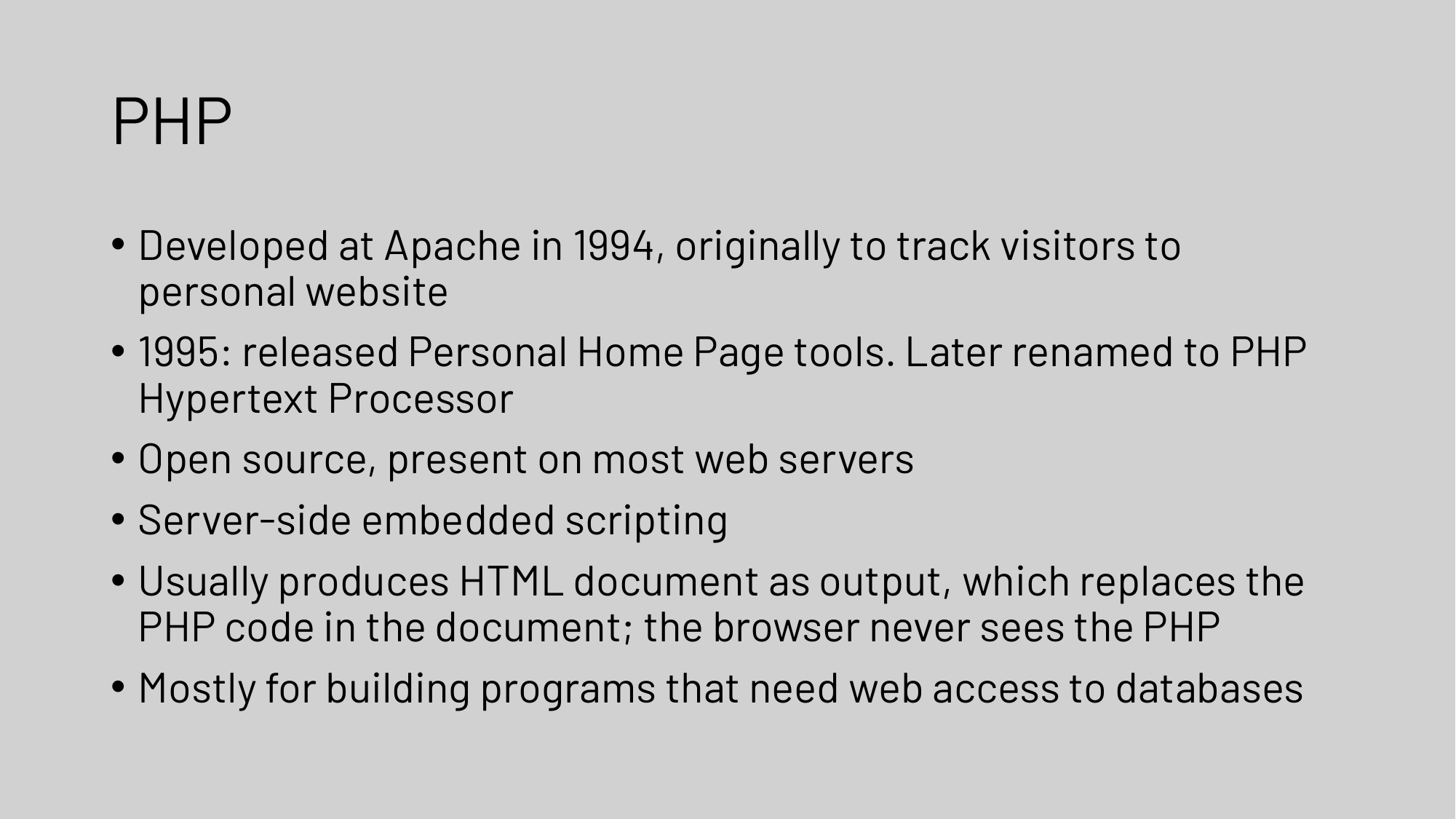

# PHP
Developed at Apache in 1994, originally to track visitors to personal website
1995: released Personal Home Page tools. Later renamed to PHP Hypertext Processor
Open source, present on most web servers
Server-side embedded scripting
Usually produces HTML document as output, which replaces the PHP code in the document; the browser never sees the PHP
Mostly for building programs that need web access to databases